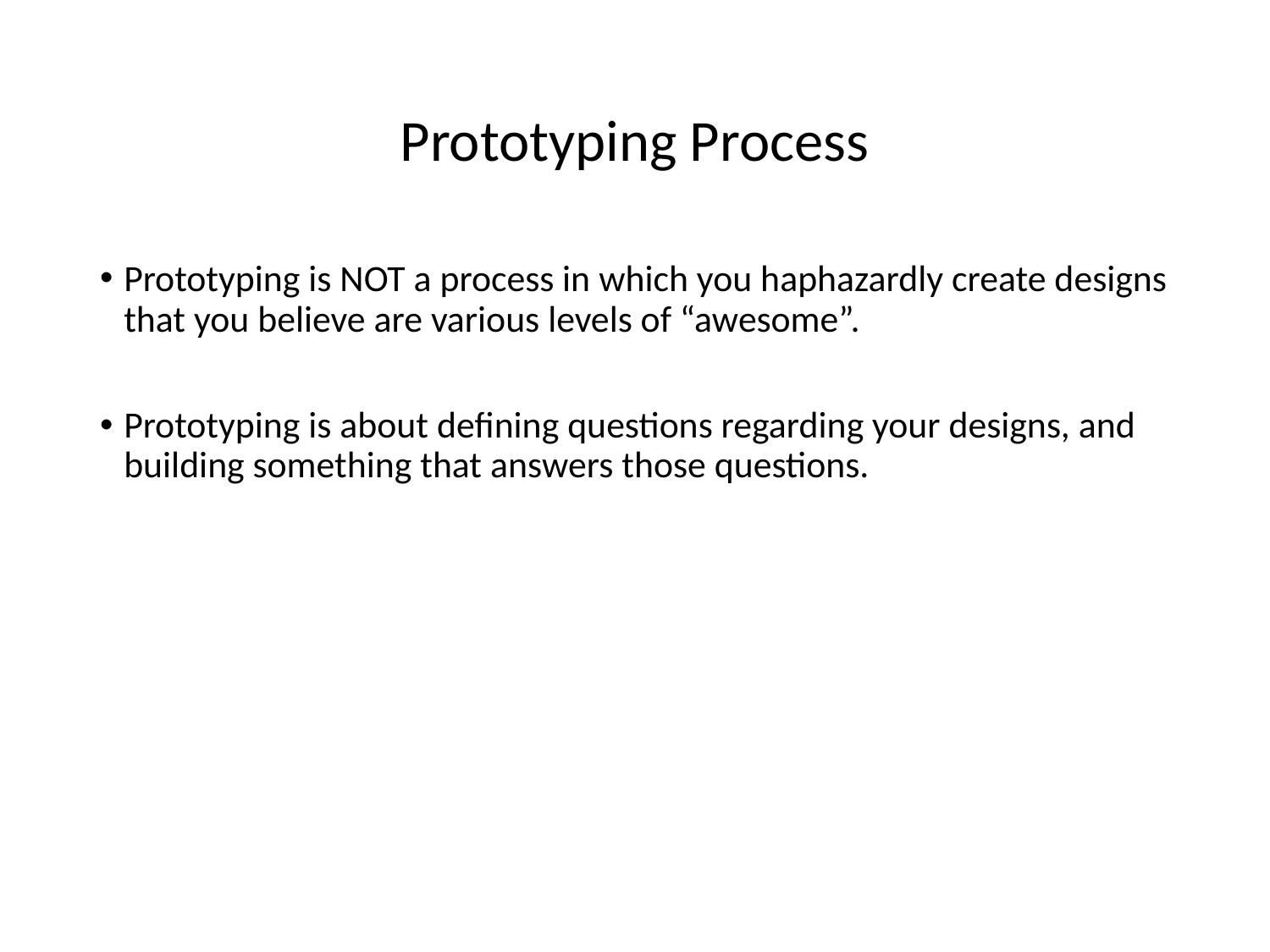

# Prototyping Process
Prototyping is NOT a process in which you haphazardly create designs that you believe are various levels of “awesome”.

Prototyping is about defining questions regarding your designs, and building something that answers those questions.